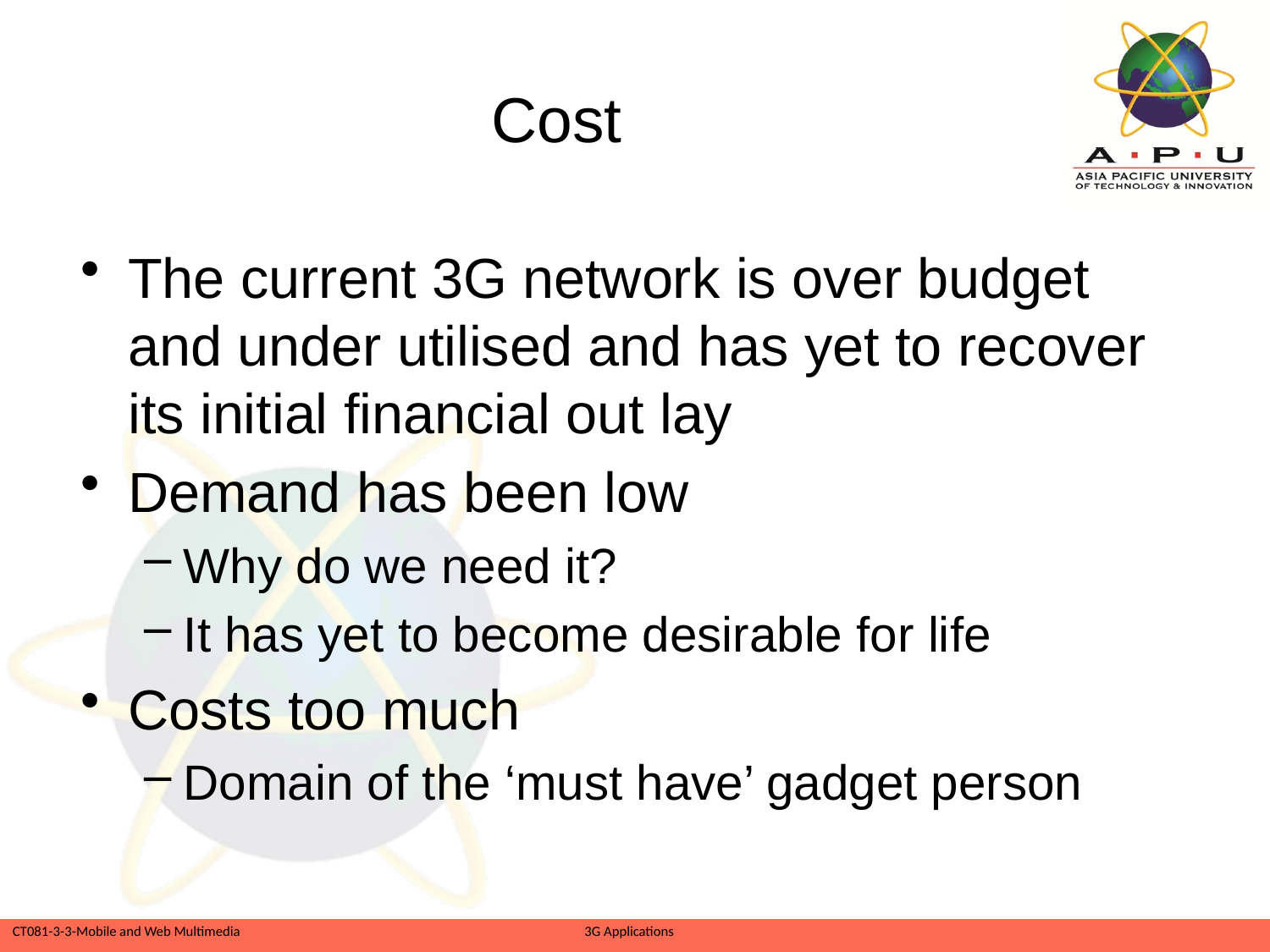

# Cost
The current 3G network is over budget and under utilised and has yet to recover its initial financial out lay
Demand has been low
Why do we need it?
It has yet to become desirable for life
Costs too much
Domain of the ‘must have’ gadget person